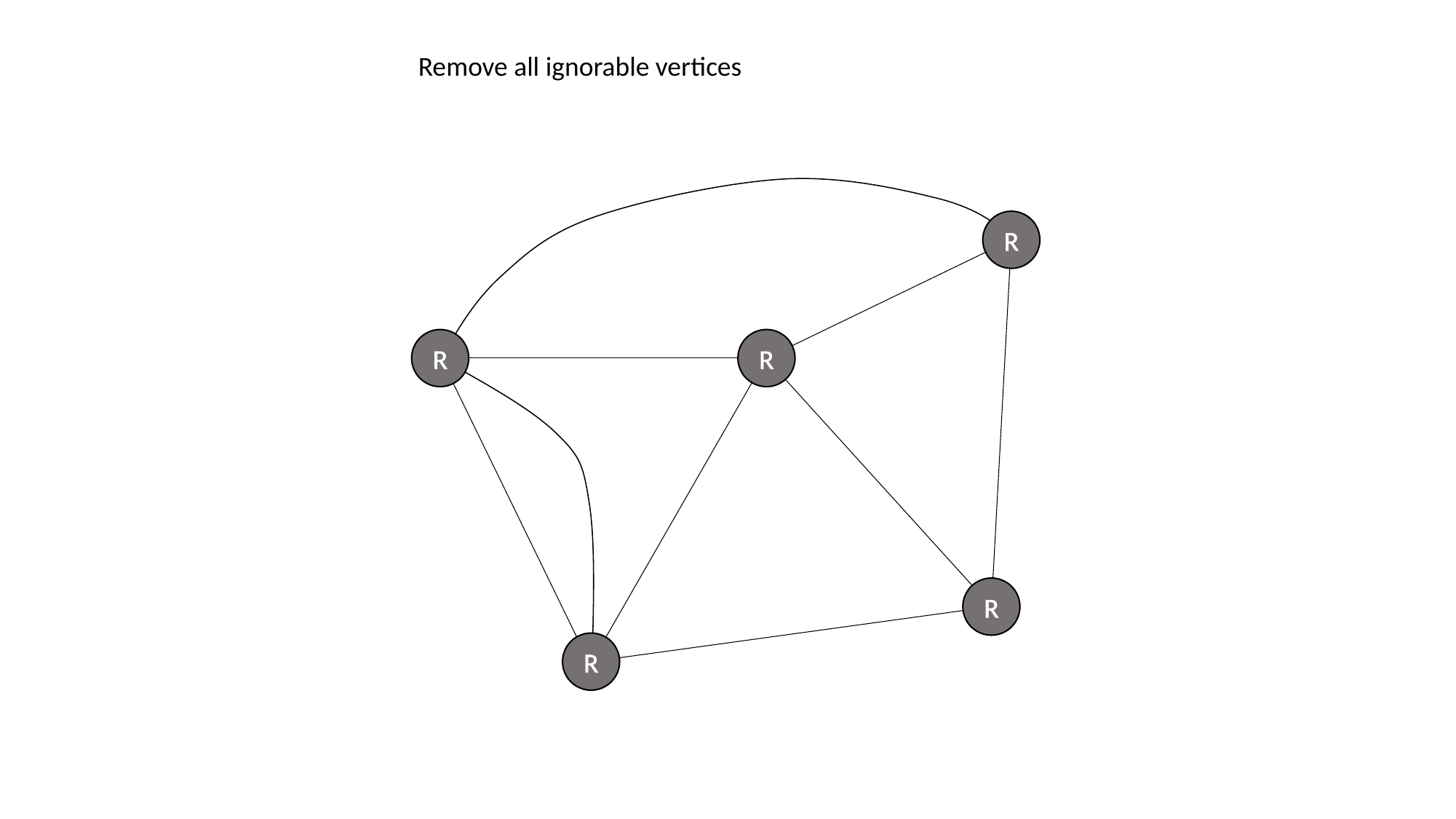

Remove all ignorable vertices

R
R
R

R
R